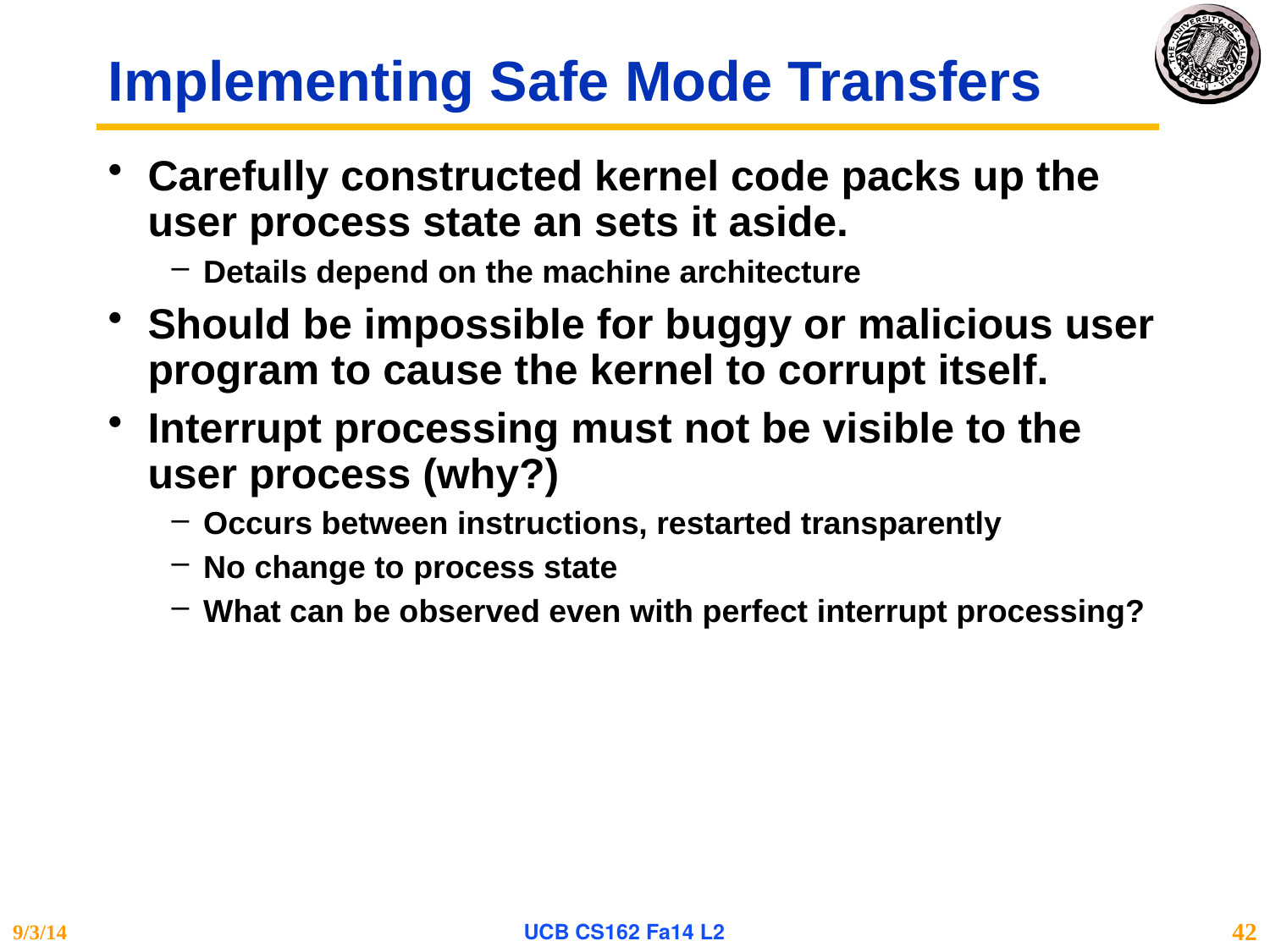

# Implementing Safe Mode Transfers
Carefully constructed kernel code packs up the user process state an sets it aside.
Details depend on the machine architecture
Should be impossible for buggy or malicious user program to cause the kernel to corrupt itself.
Interrupt processing must not be visible to the user process (why?)
Occurs between instructions, restarted transparently
No change to process state
What can be observed even with perfect interrupt processing?

9/3/14
UCB CS162 Fa14 L2
42